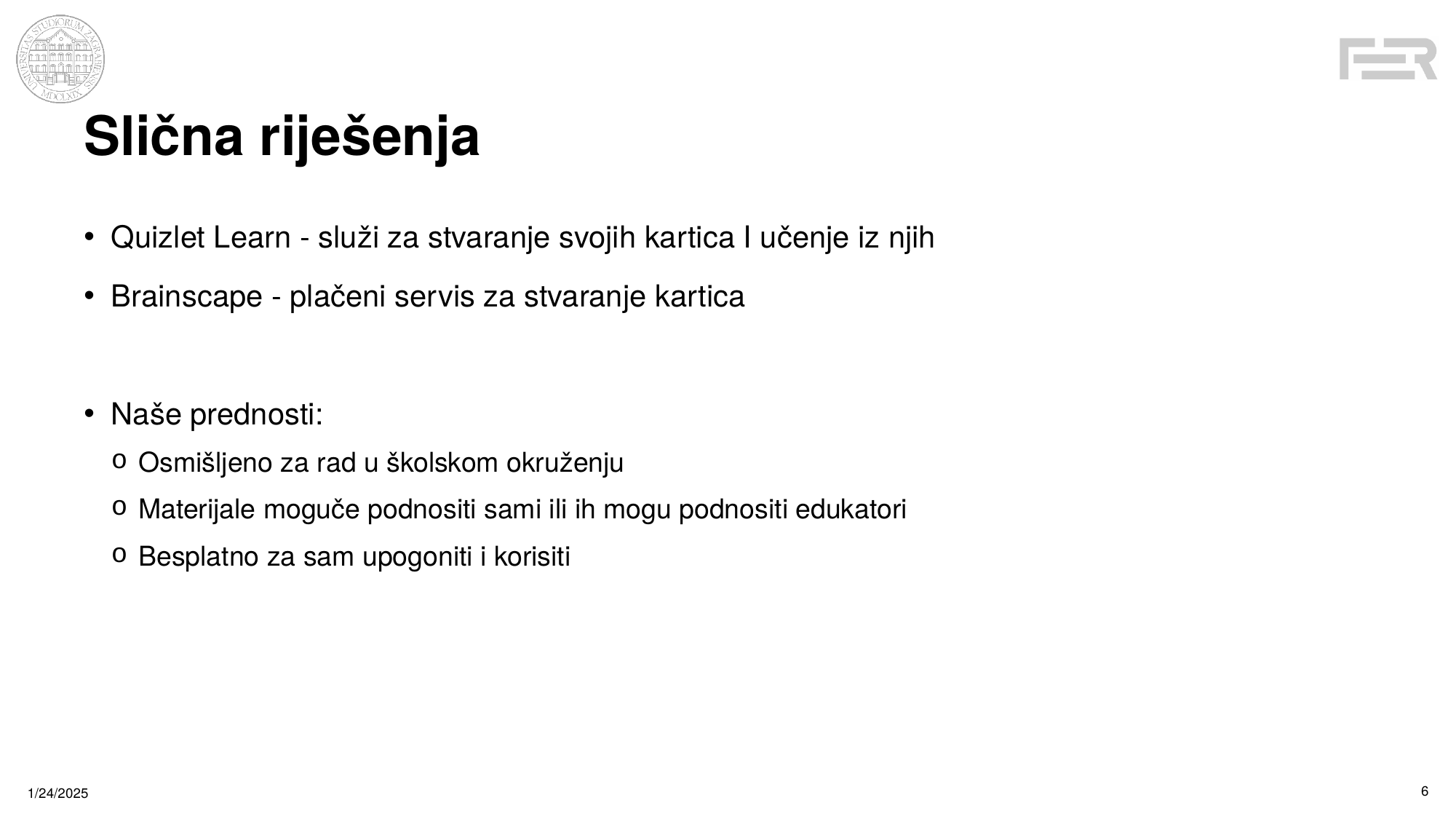

# Slična riješenja
Quizlet Learn - služi za stvaranje svojih kartica I učenje iz njih
Brainscape - plačeni servis za stvaranje kartica

Naše prednosti:
Osmišljeno za rad u školskom okruženju
Materijale moguče podnositi sami ili ih mogu podnositi edukatori
Besplatno za sam upogoniti i korisiti
1/24/2025

6